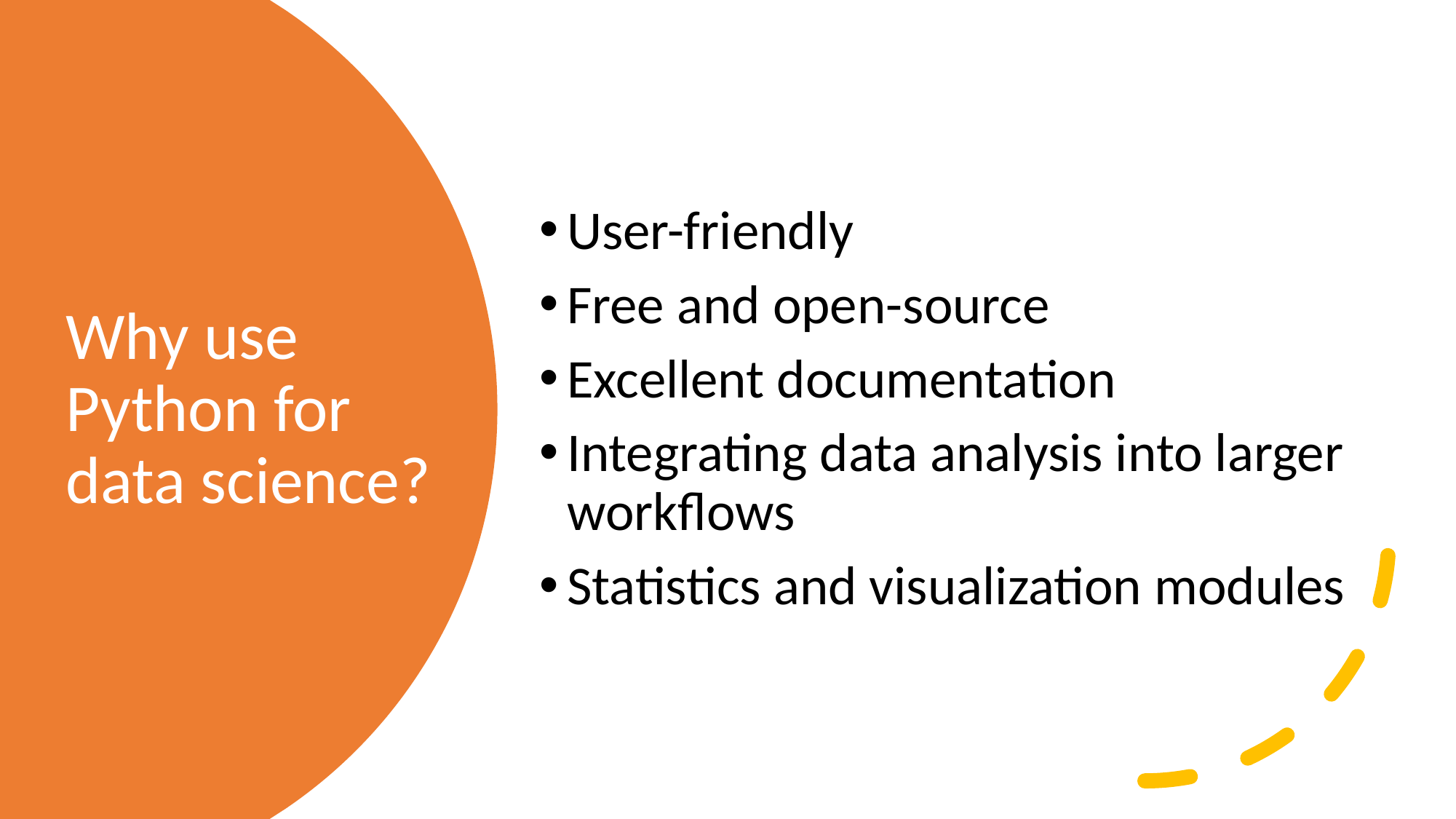

User-friendly
Free and open-source
Excellent documentation
Integrating data analysis into larger workflows
Statistics and visualization modules
Why use Python for data science?